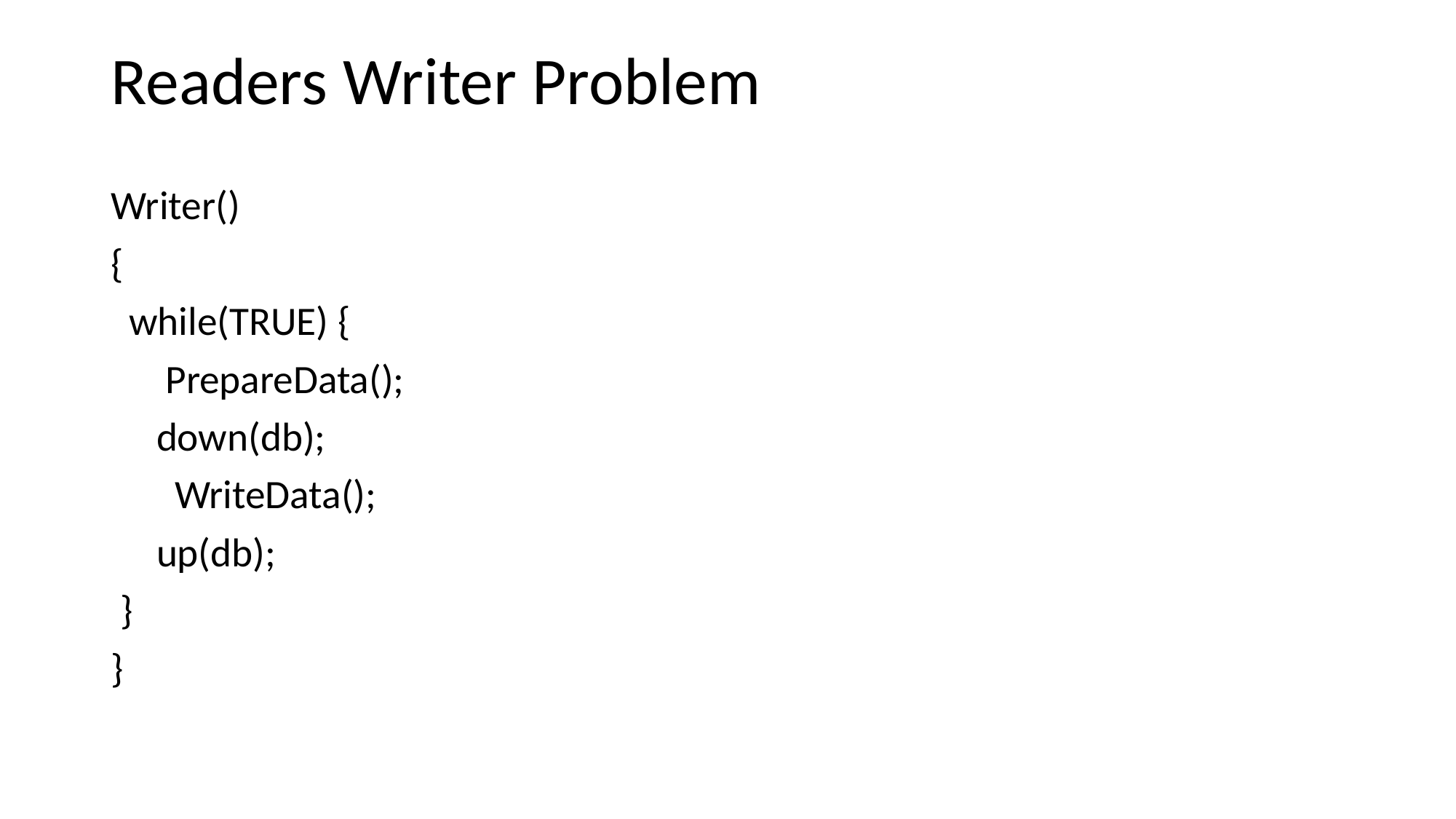

# Readers Writer Problem
Writer()
{
  while(TRUE) {
      PrepareData();
     down(db);
       WriteData();
     up(db);
 }
}